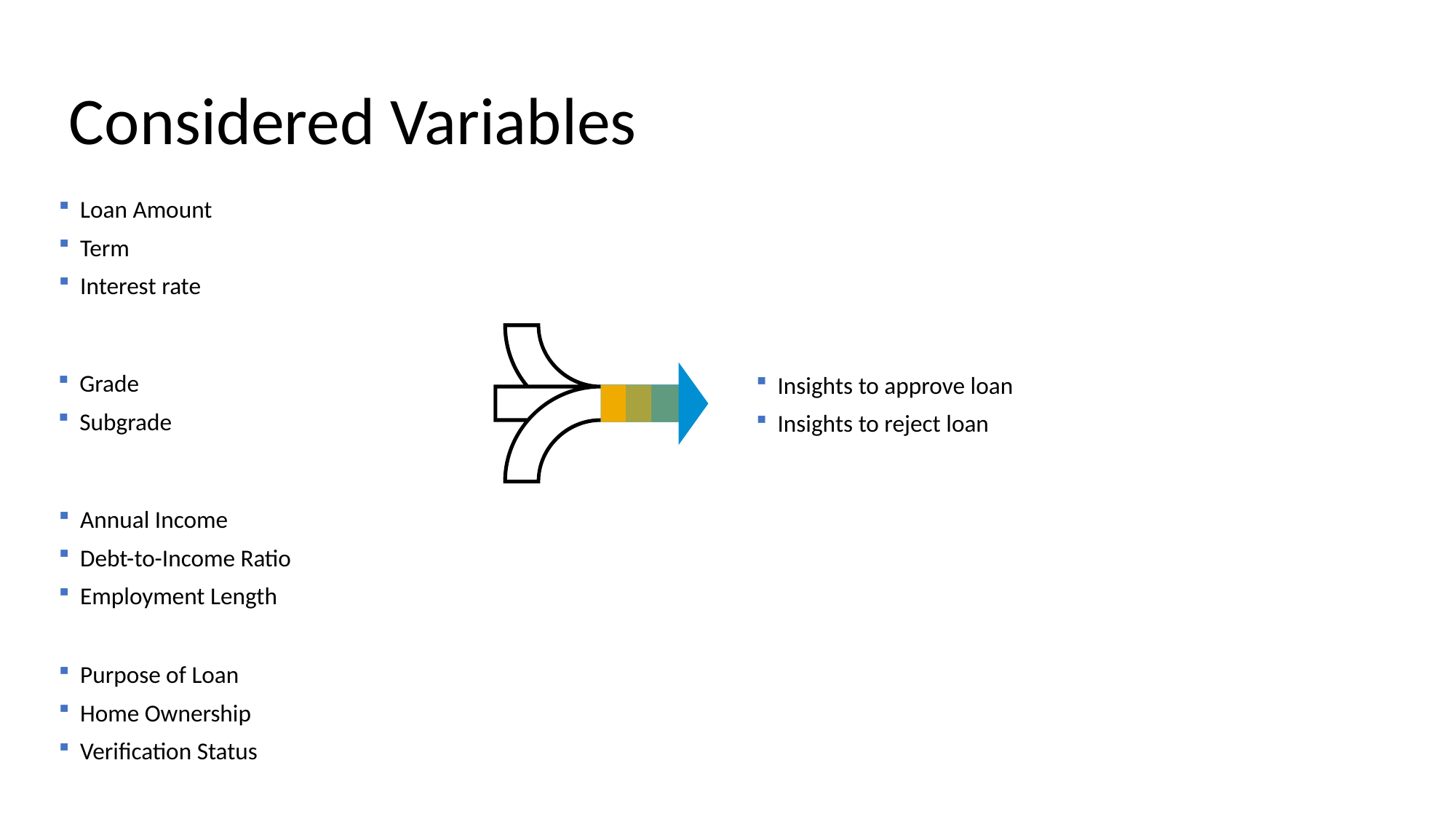

# Considered Variables
Loan Amount
Term
Interest rate
Grade
Subgrade
Annual Income
Debt-to-Income Ratio
Employment Length
Purpose of Loan
Home Ownership
Verification Status

Insights to approve loan
Insights to reject loan